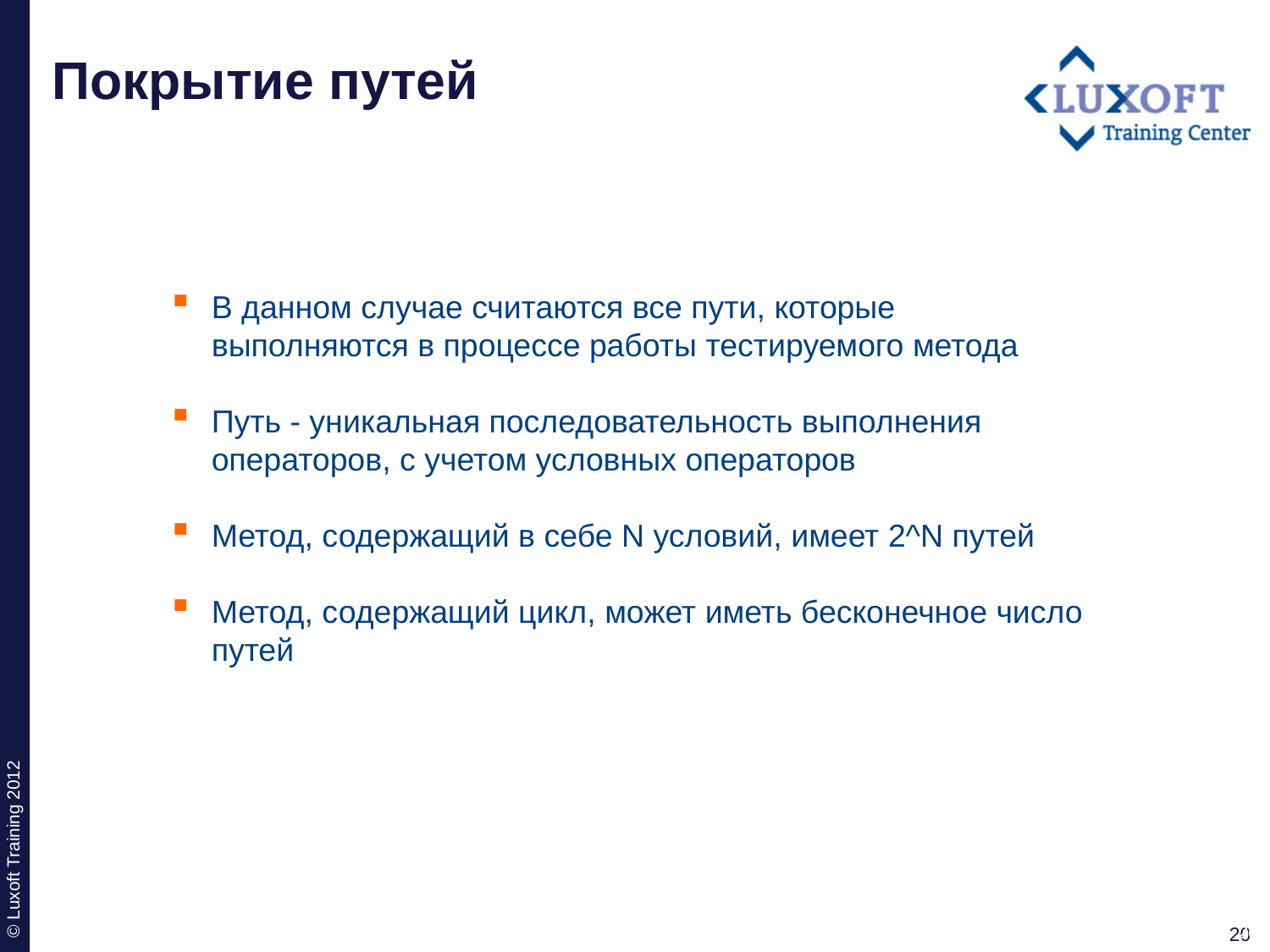

# Покрытие путей
В данном случае считаются все пути, которые выполняются в процессе работы тестируемого метода

Путь - уникальная последовательность выполнения операторов, с учетом условных операторов

Метод, содержащий в себе N условий, имеет 2^N путей

Метод, содержащий цикл, может иметь бесконечное число путей